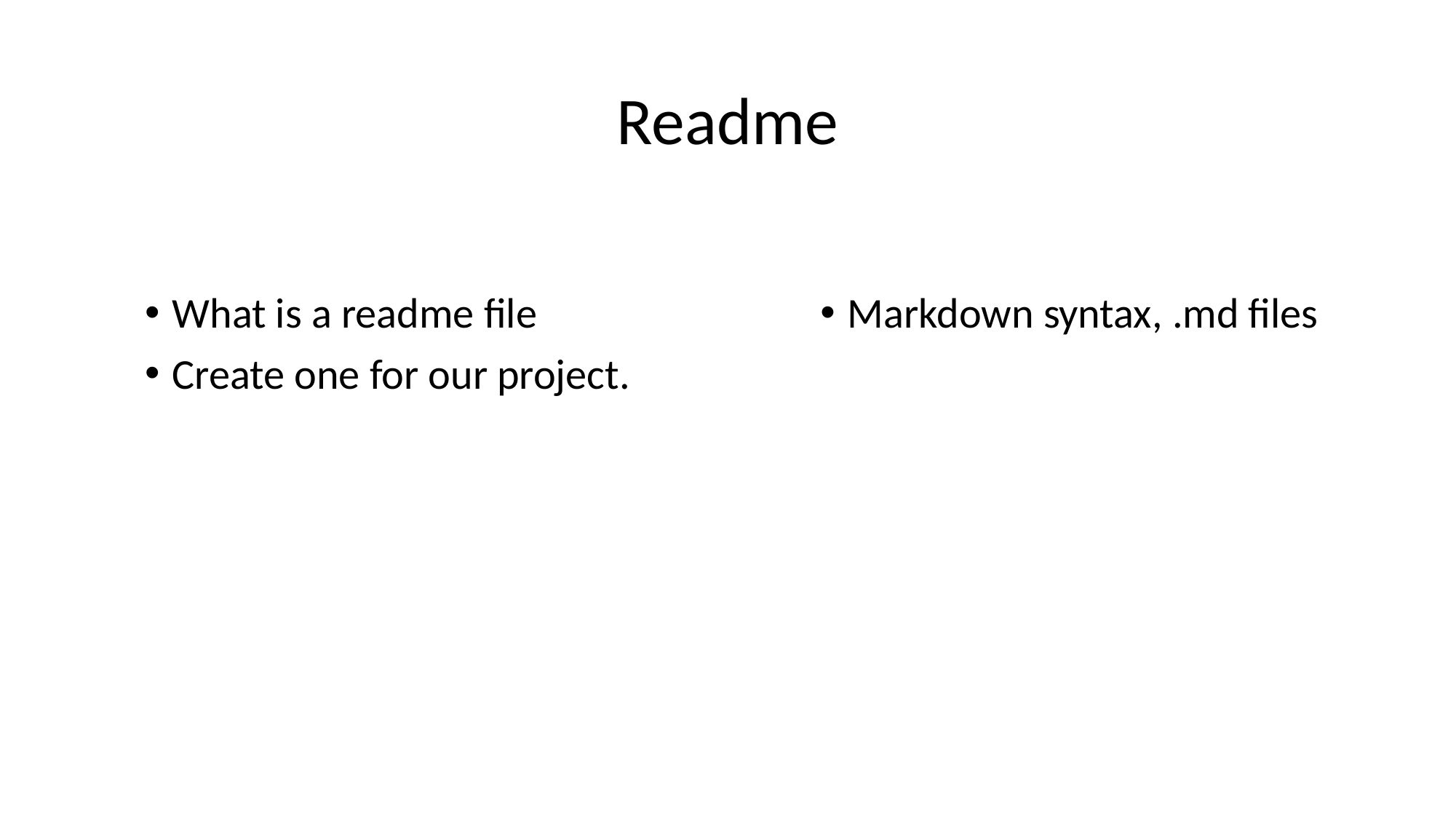

# Readme
What is a readme file
Create one for our project.

Markdown syntax, .md files